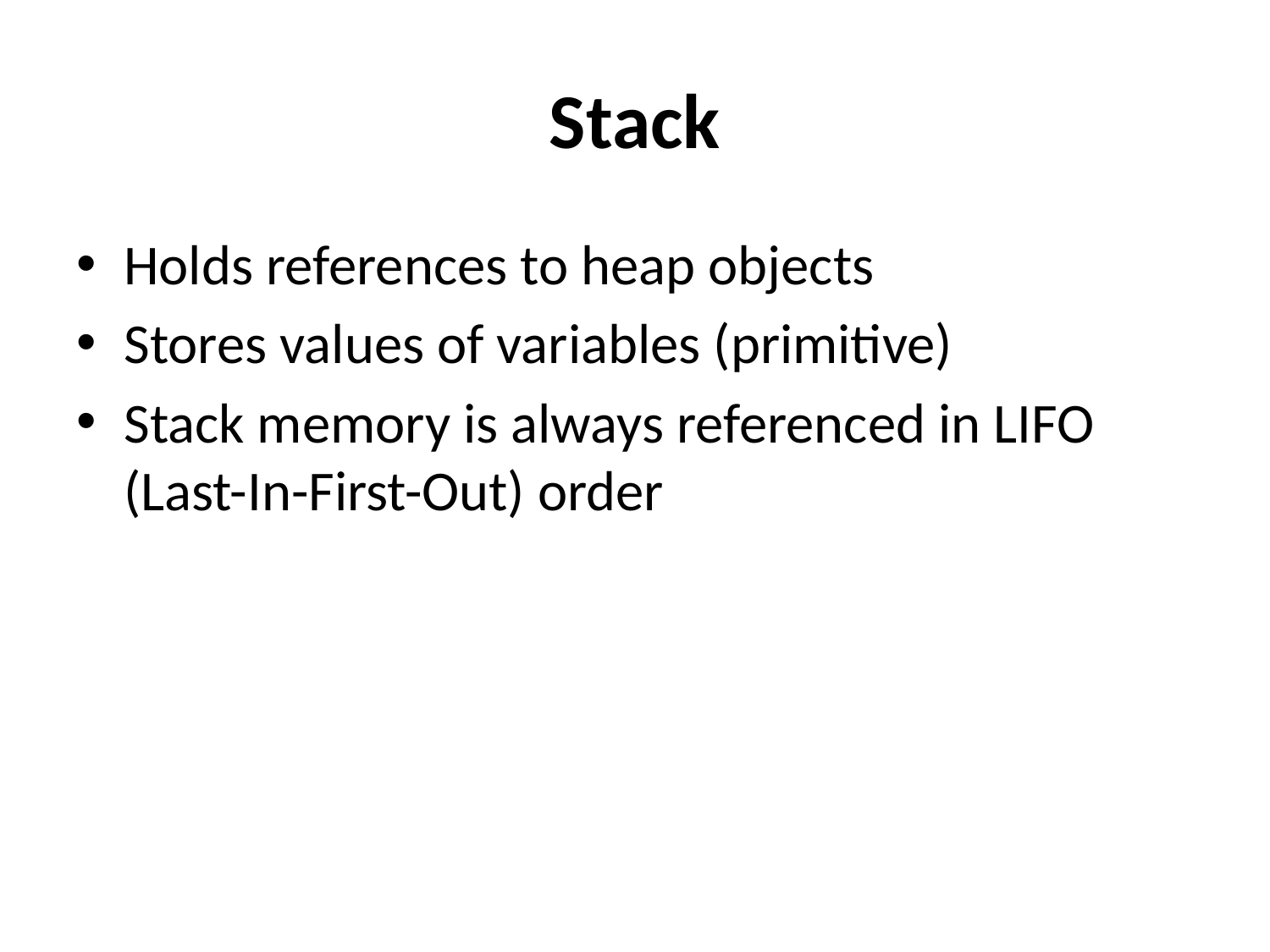

# Stack
Holds references to heap objects
Stores values of variables (primitive)
Stack memory is always referenced in LIFO (Last-In-First-Out) order